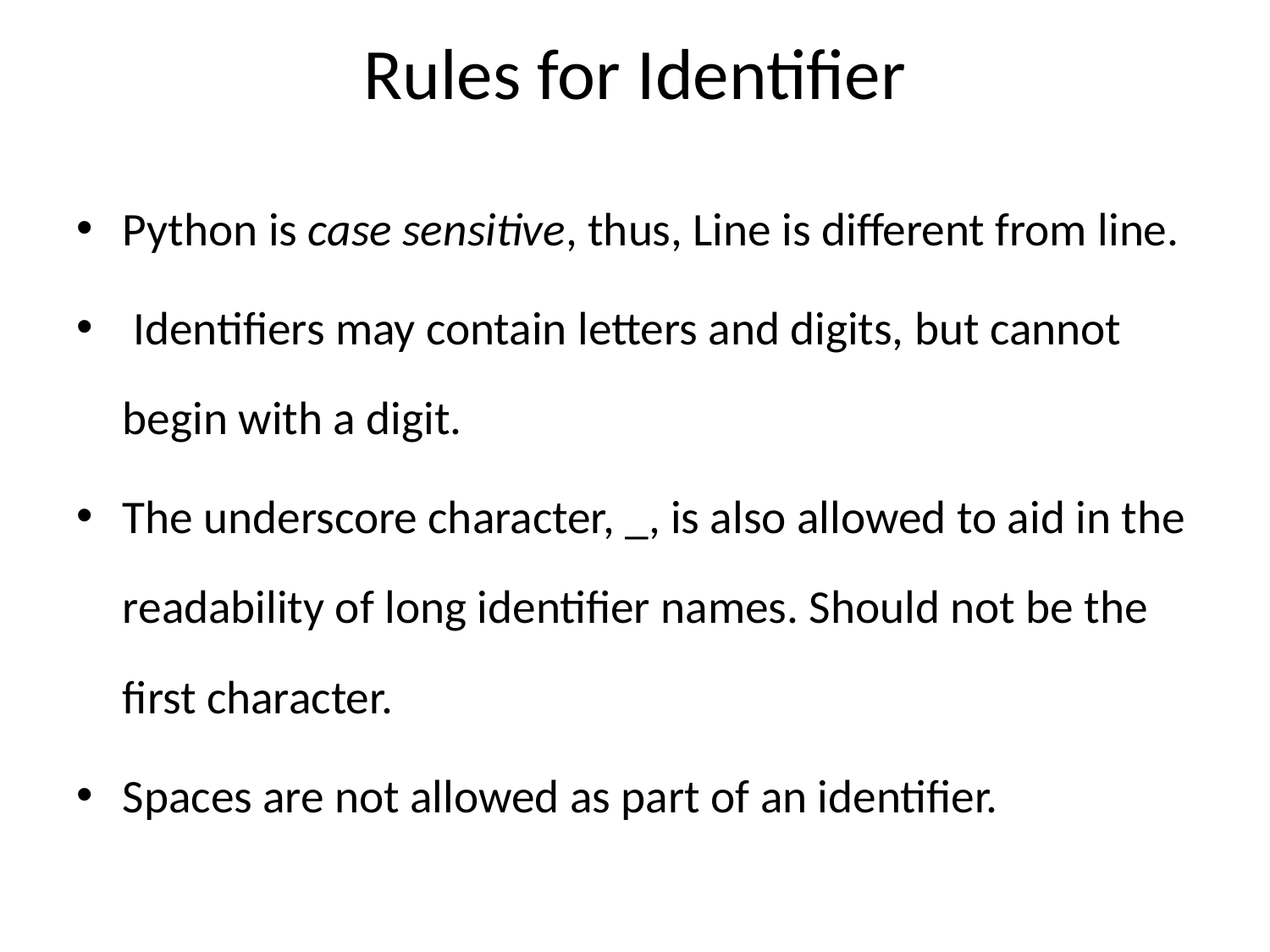

# Rules for Identifier
Python is case sensitive, thus, Line is different from line.
 Identifiers may contain letters and digits, but cannot begin with a digit.
The underscore character, _, is also allowed to aid in the readability of long identifier names. Should not be the first character.
Spaces are not allowed as part of an identifier.